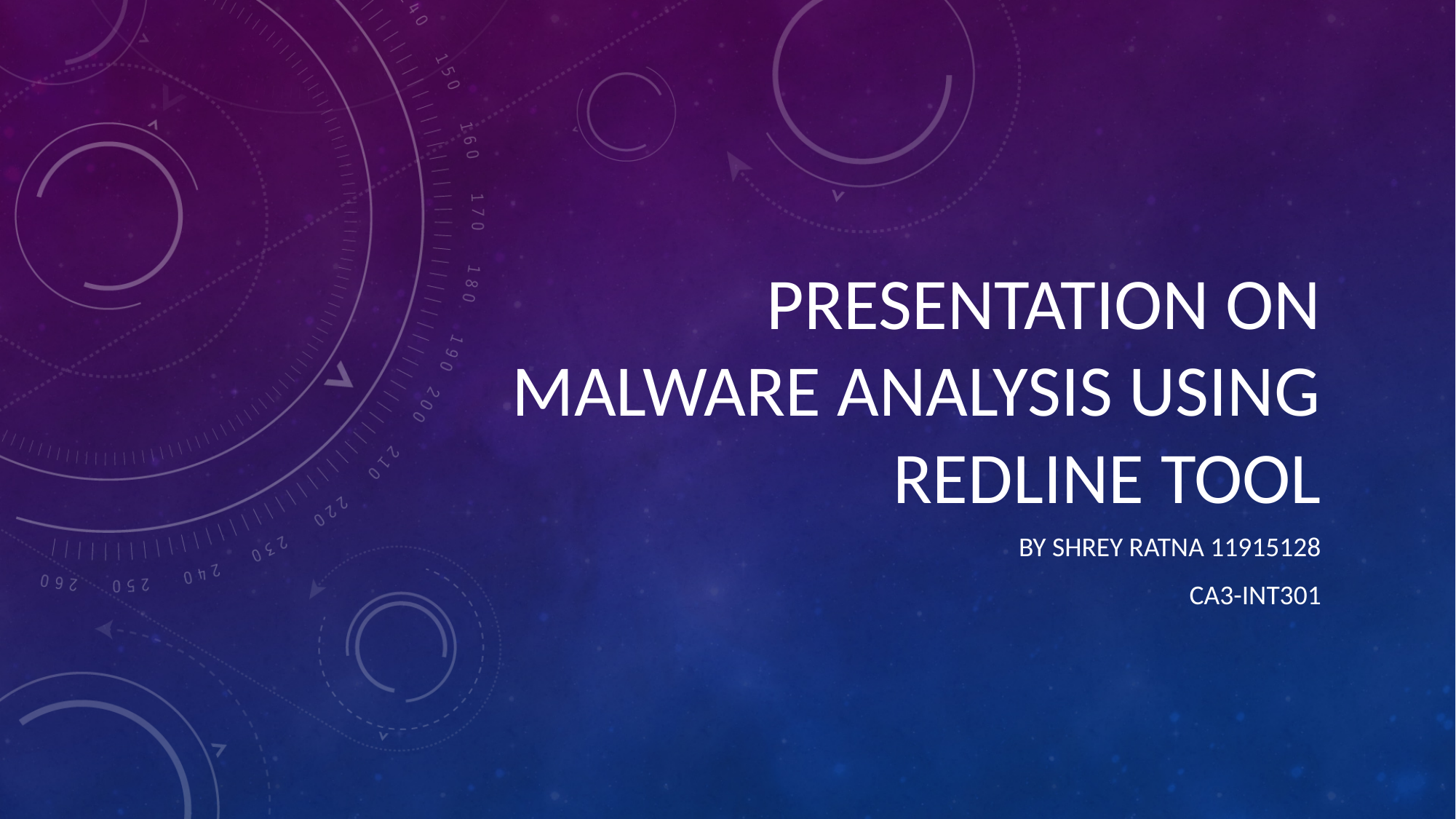

# Presentation on malware analysis using redline tool
By Shrey Ratna 11915128
ca3-INT301